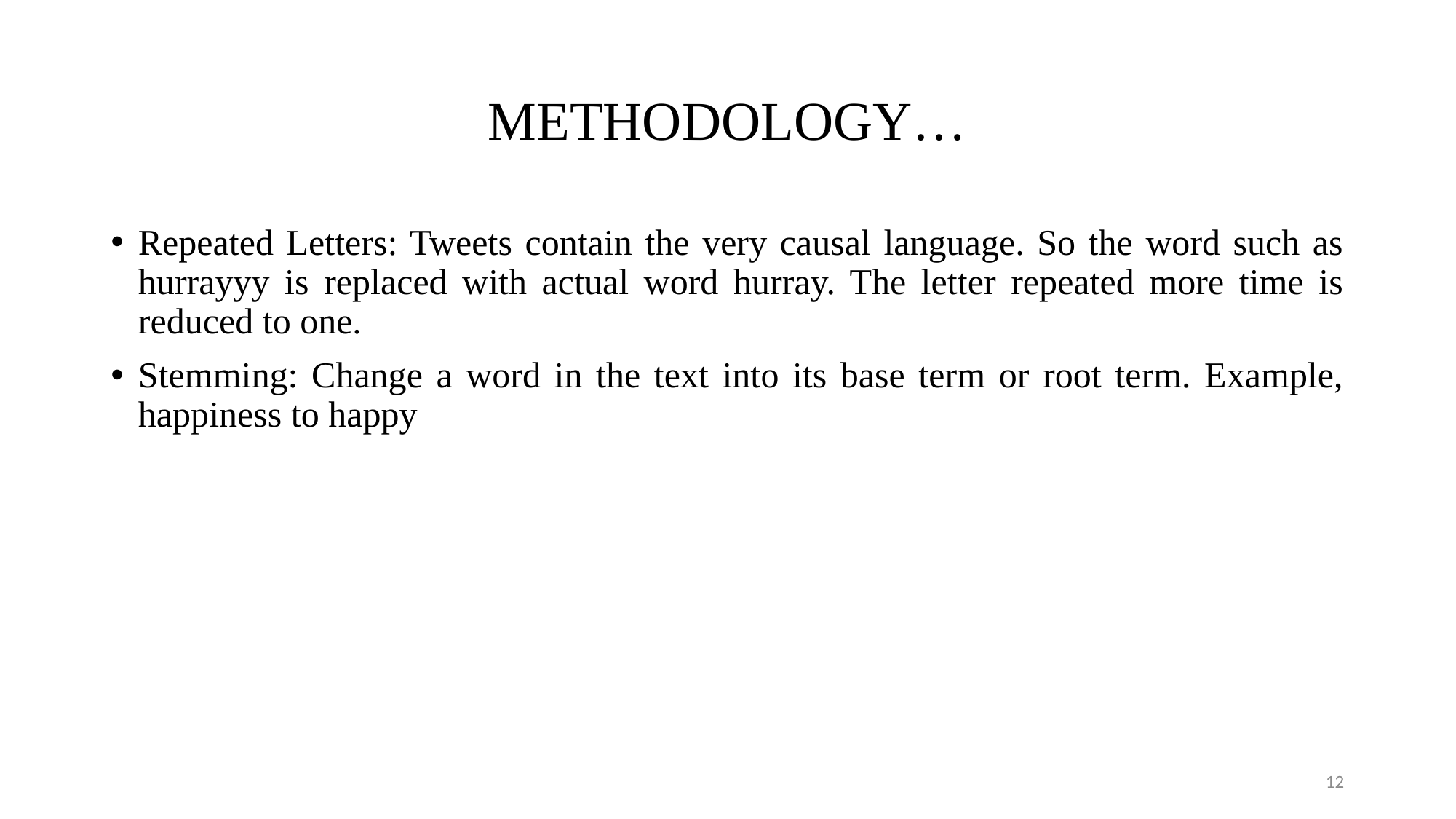

# METHODOLOGY…
Repeated Letters: Tweets contain the very causal language. So the word such as hurrayyy is replaced with actual word hurray. The letter repeated more time is reduced to one.
Stemming: Change a word in the text into its base term or root term. Example, happiness to happy
12